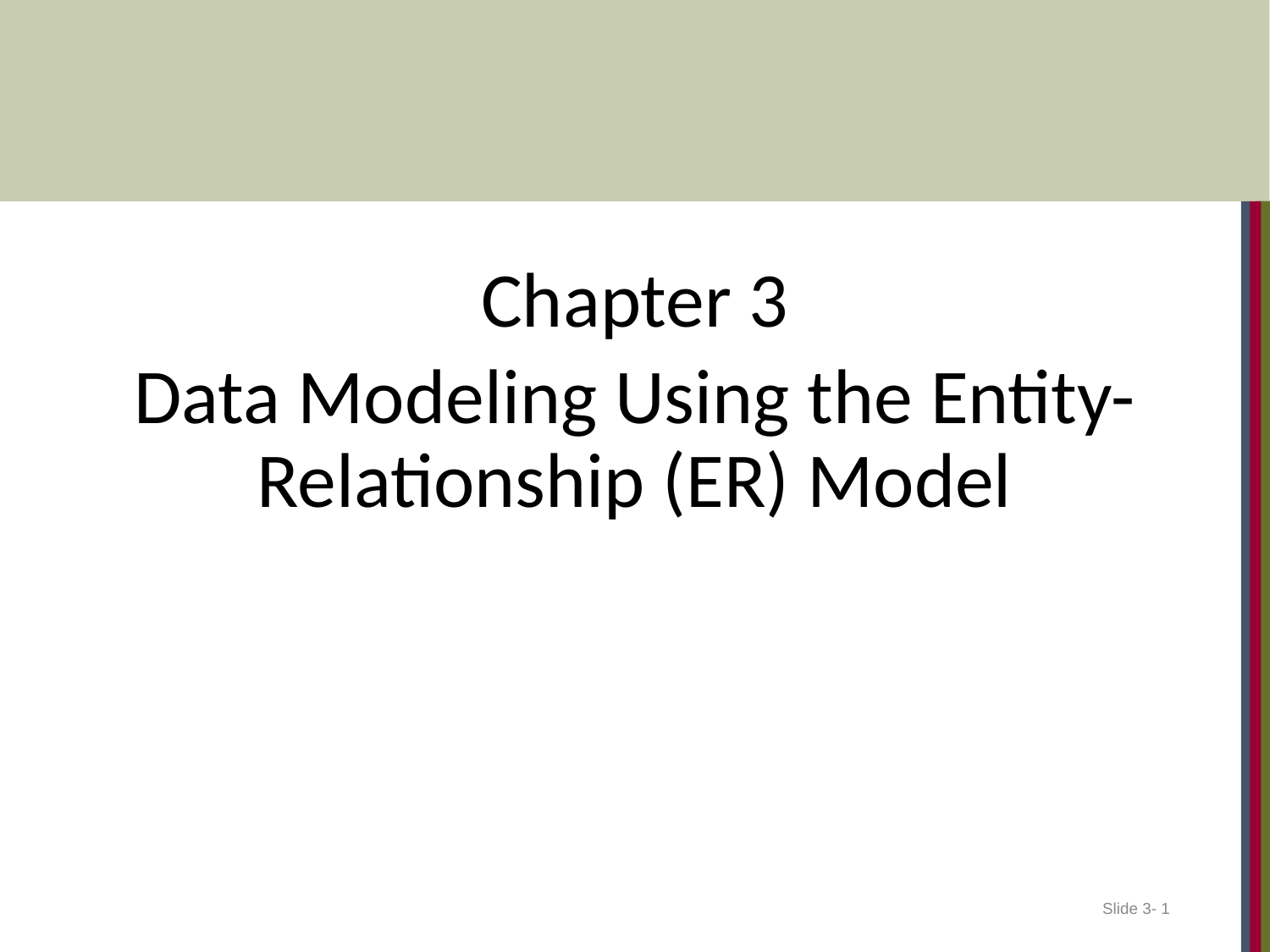

Chapter 3
Data Modeling Using the Entity-Relationship (ER) Model

Slide 3- 1